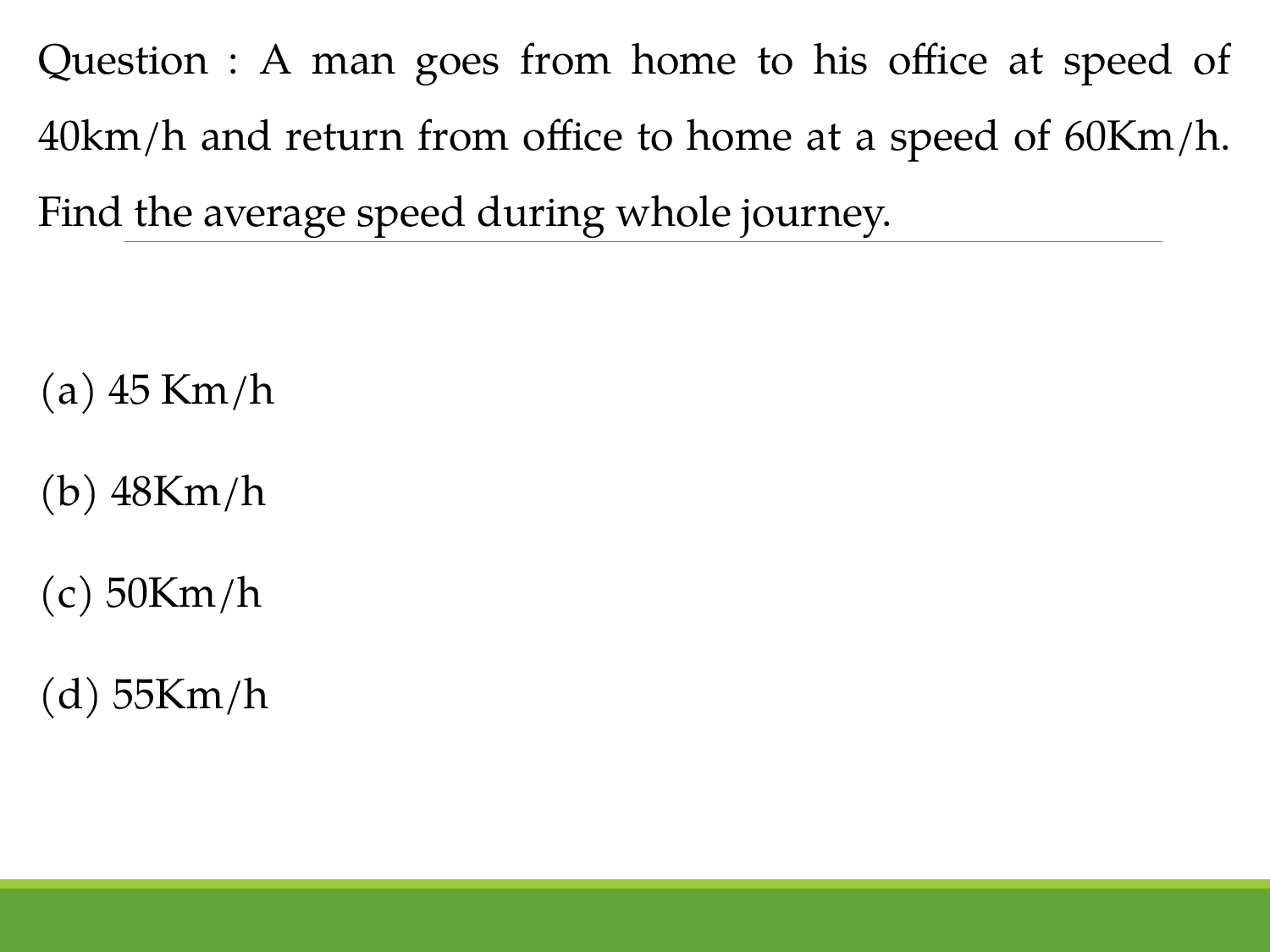

Question : A man goes from home to his office at speed of 40km/h and return from office to home at a speed of 60Km/h. Find the average speed during whole journey.

 45 Km/h

 48Km/h

 50Km/h

 55Km/h